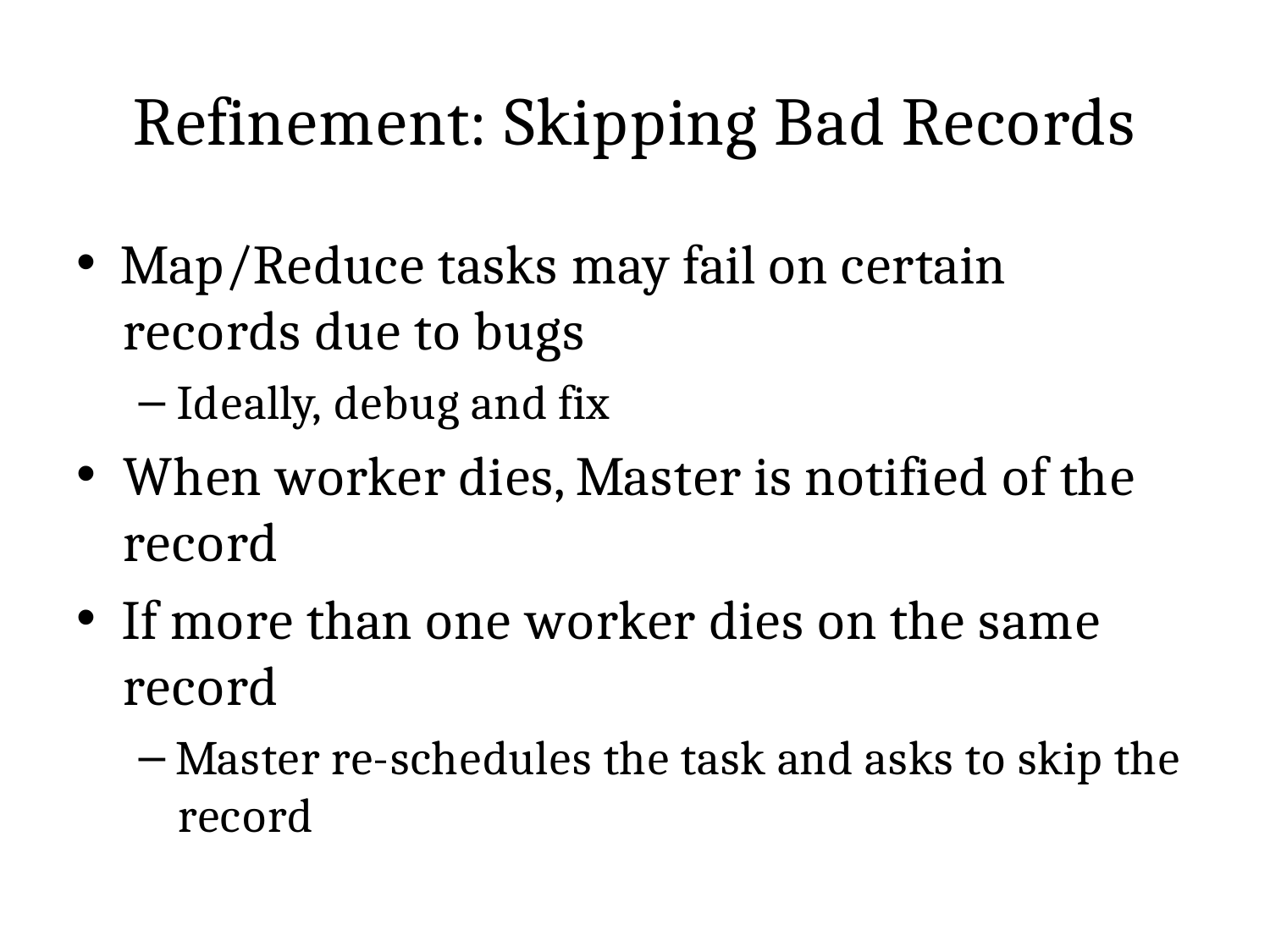

# Refinement: Skipping Bad Records
Map/Reduce tasks may fail on certain records due to bugs
Ideally, debug and fix
When worker dies, Master is notified of the record
If more than one worker dies on the same record
Master re-schedules the task and asks to skip the record